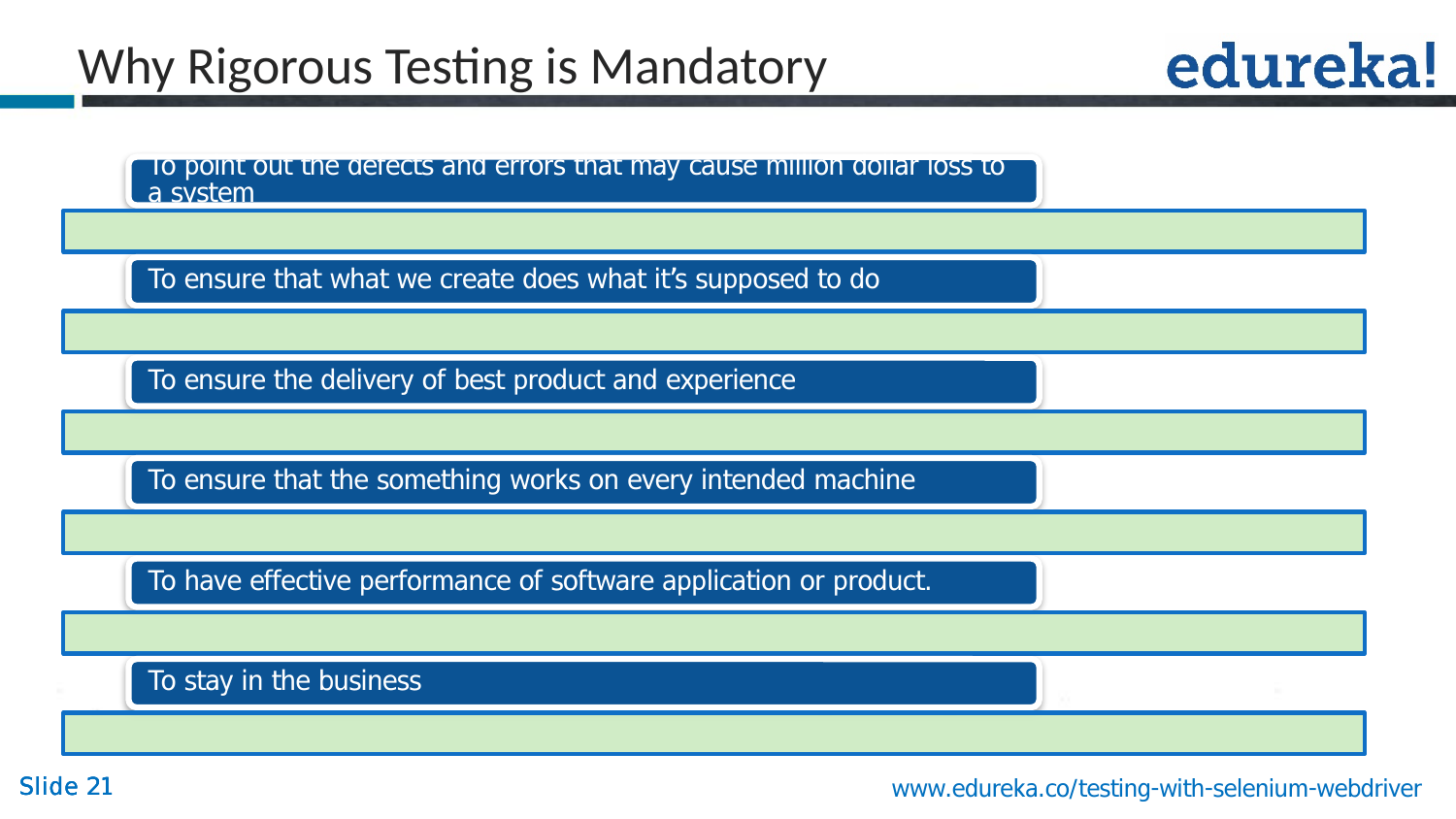

Why Rigorous Testing is Mandatory
To point out the defects and errors that may cause million dollar loss to a system
To ensure that what we create does what it’s supposed to do
To ensure the delivery of best product and experience
To ensure that the something works on every intended machine
To have effective performance of software application or product.
To stay in the business